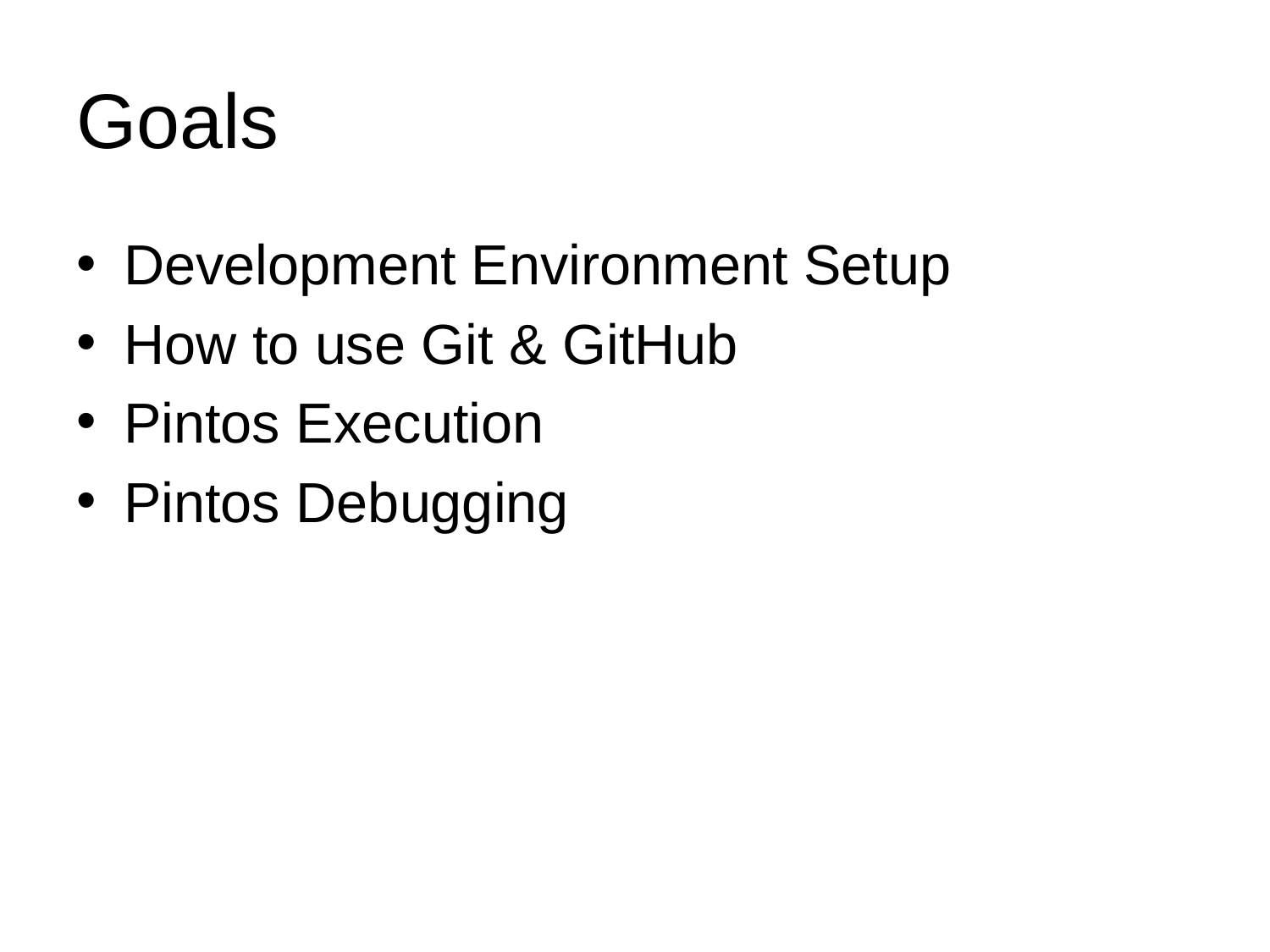

# Goals
Development Environment Setup
How to use Git & GitHub
Pintos Execution
Pintos Debugging